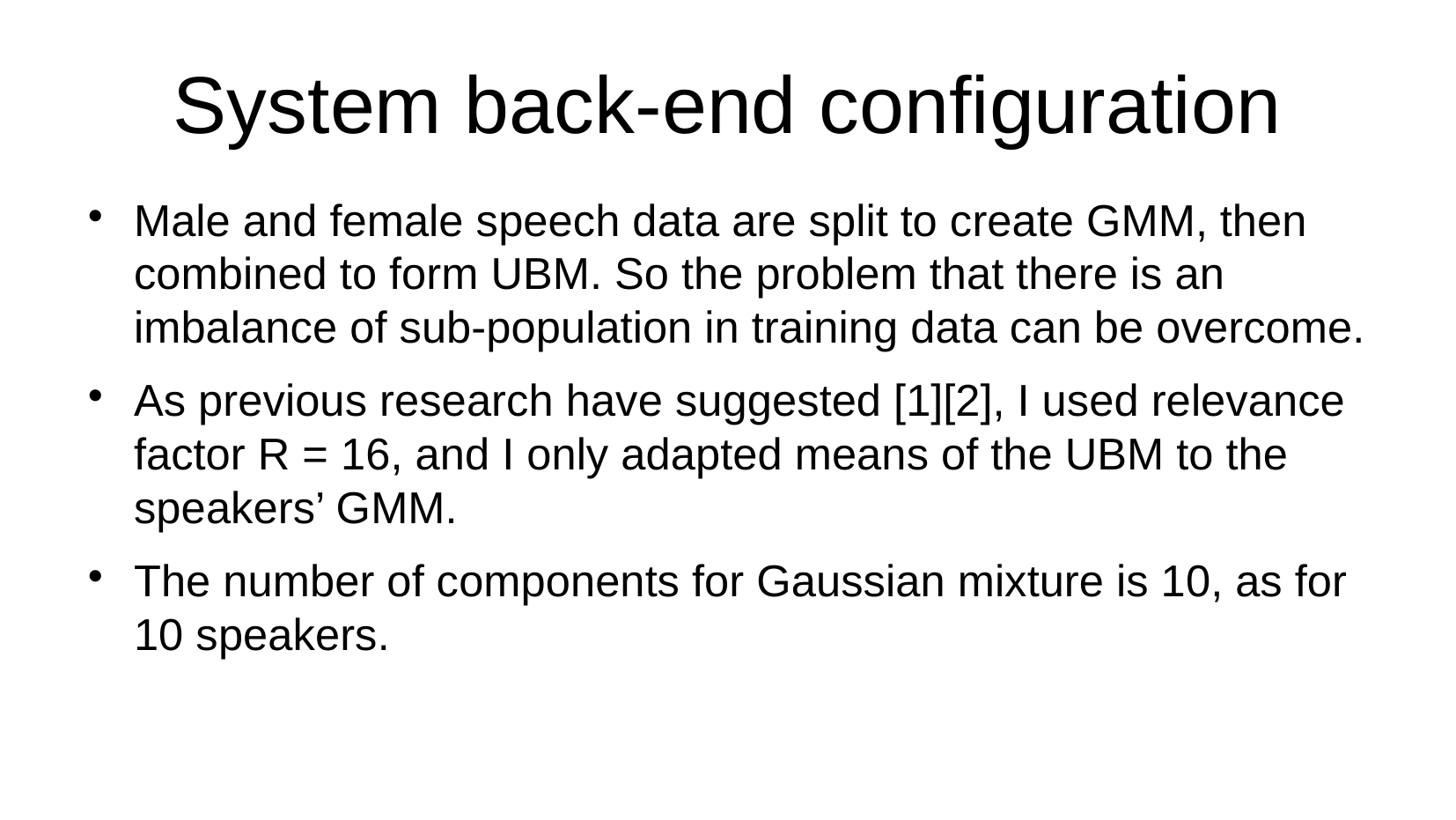

System back-end configuration
Male and female speech data are split to create GMM, then combined to form UBM. So the problem that there is an imbalance of sub-population in training data can be overcome.
As previous research have suggested [1][2], I used relevance factor R = 16, and I only adapted means of the UBM to the speakers’ GMM.
The number of components for Gaussian mixture is 10, as for 10 speakers.